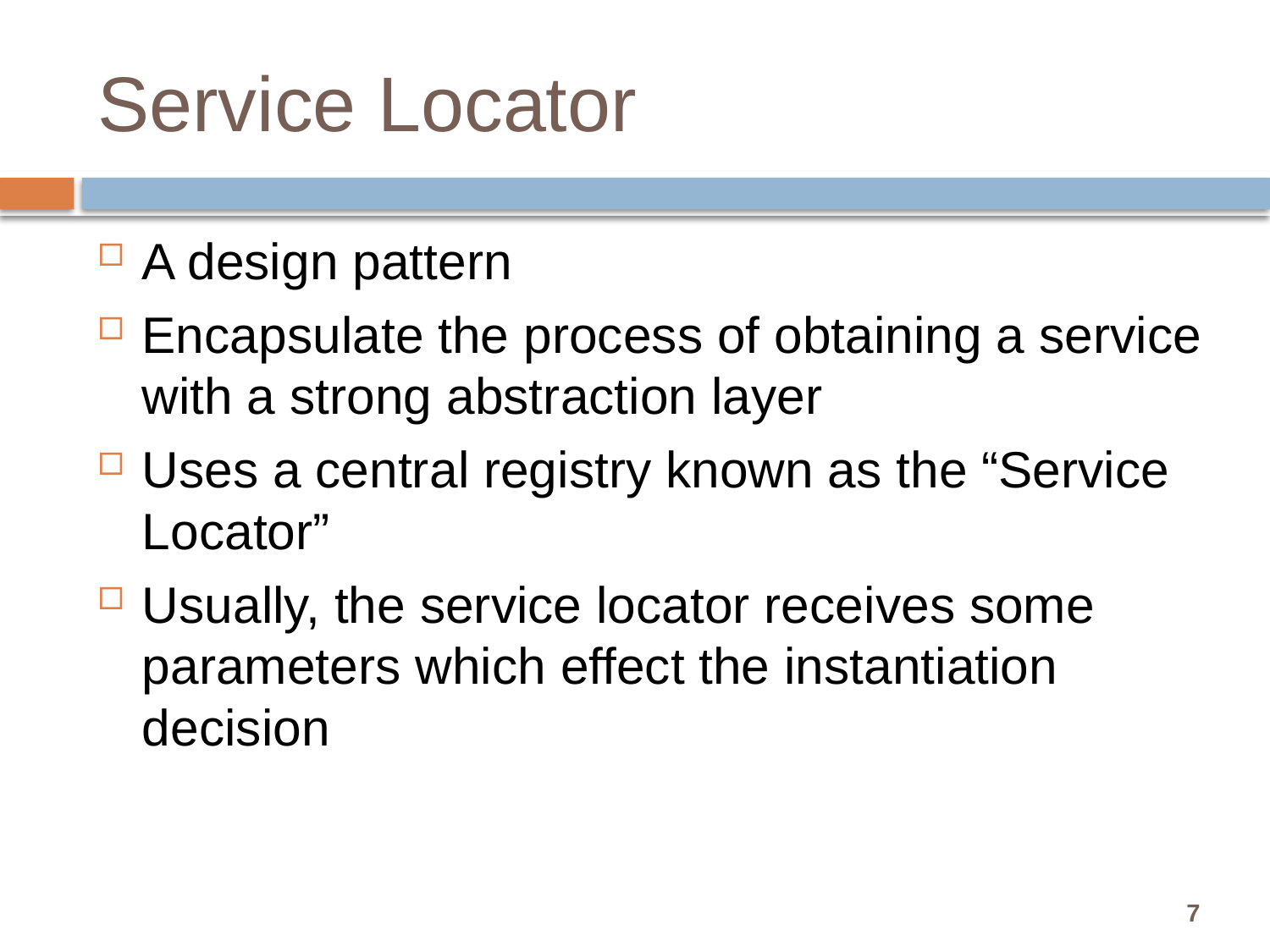

# Service Locator
A design pattern
Encapsulate the process of obtaining a service with a strong abstraction layer
Uses a central registry known as the “Service Locator”
Usually, the service locator receives some parameters which effect the instantiation decision